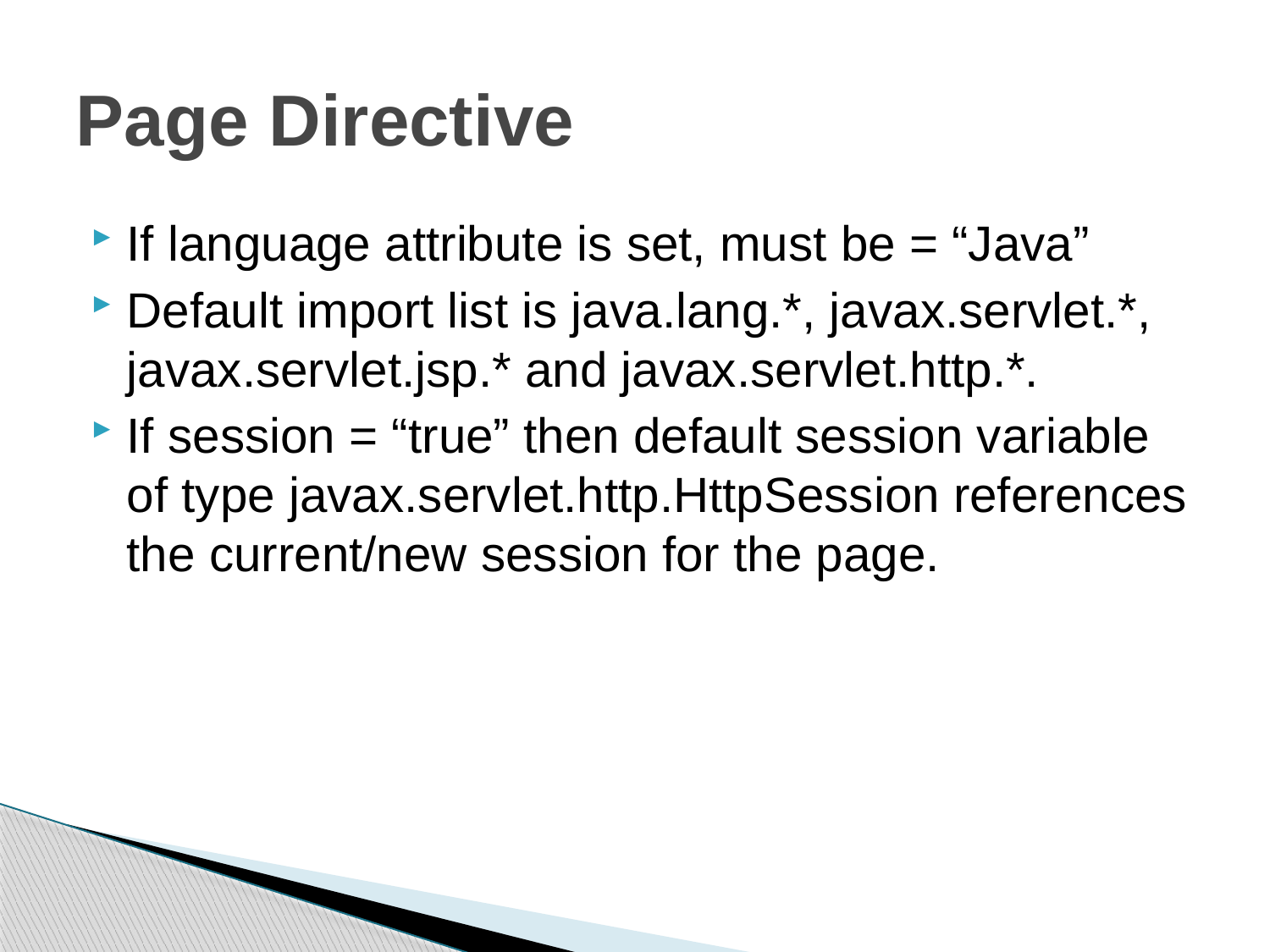

# Page Directive
If language attribute is set, must be = “Java”
Default import list is java.lang.*, javax.servlet.*, javax.servlet.jsp.* and javax.servlet.http.*.
If session = “true” then default session variable of type javax.servlet.http.HttpSession references the current/new session for the page.